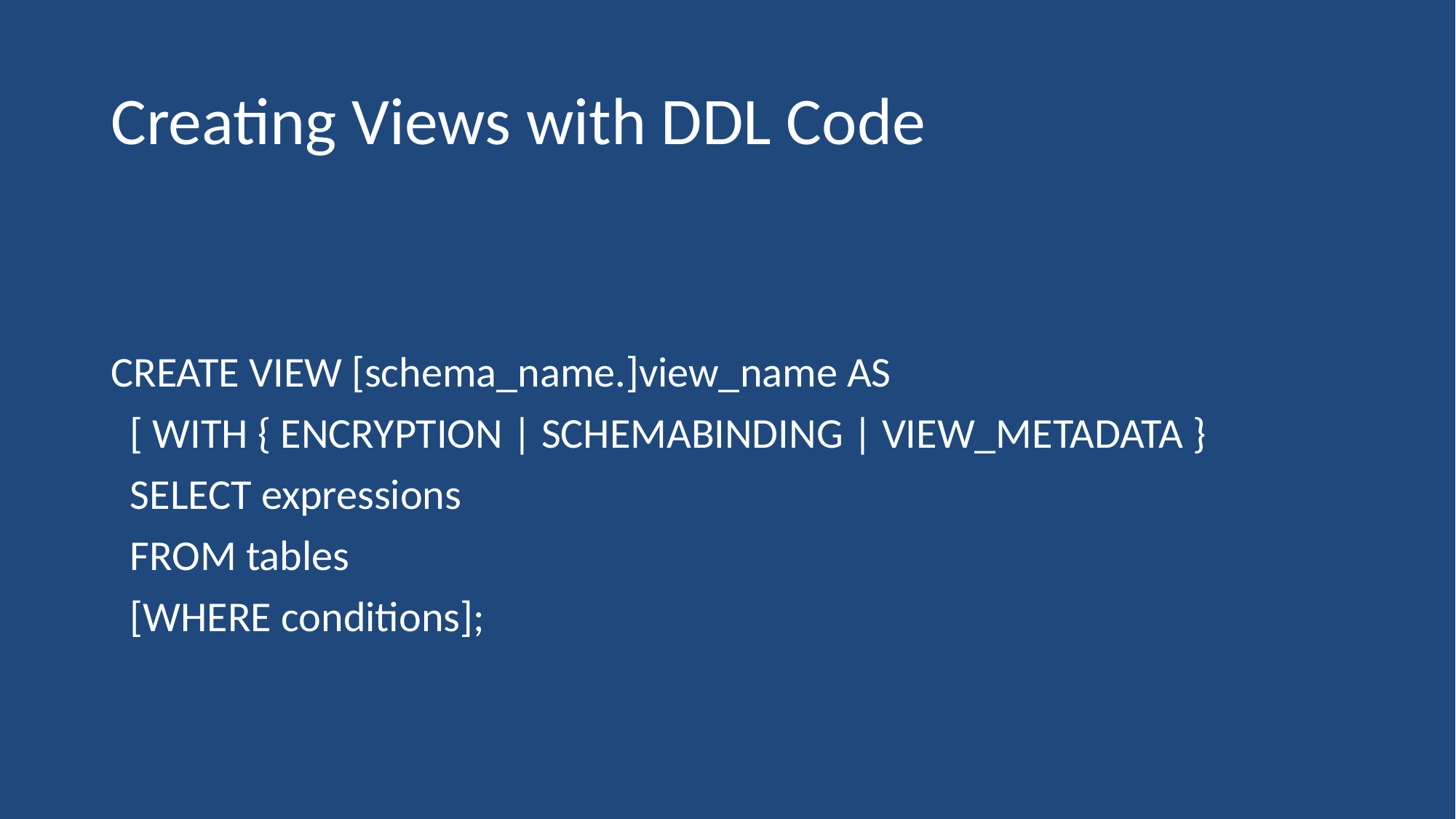

# Creating Views with DDL Code

CREATE VIEW [schema_name.]view_name AS
  [ WITH { ENCRYPTION | SCHEMABINDING | VIEW_METADATA }
  SELECT expressions
  FROM tables
  [WHERE conditions];